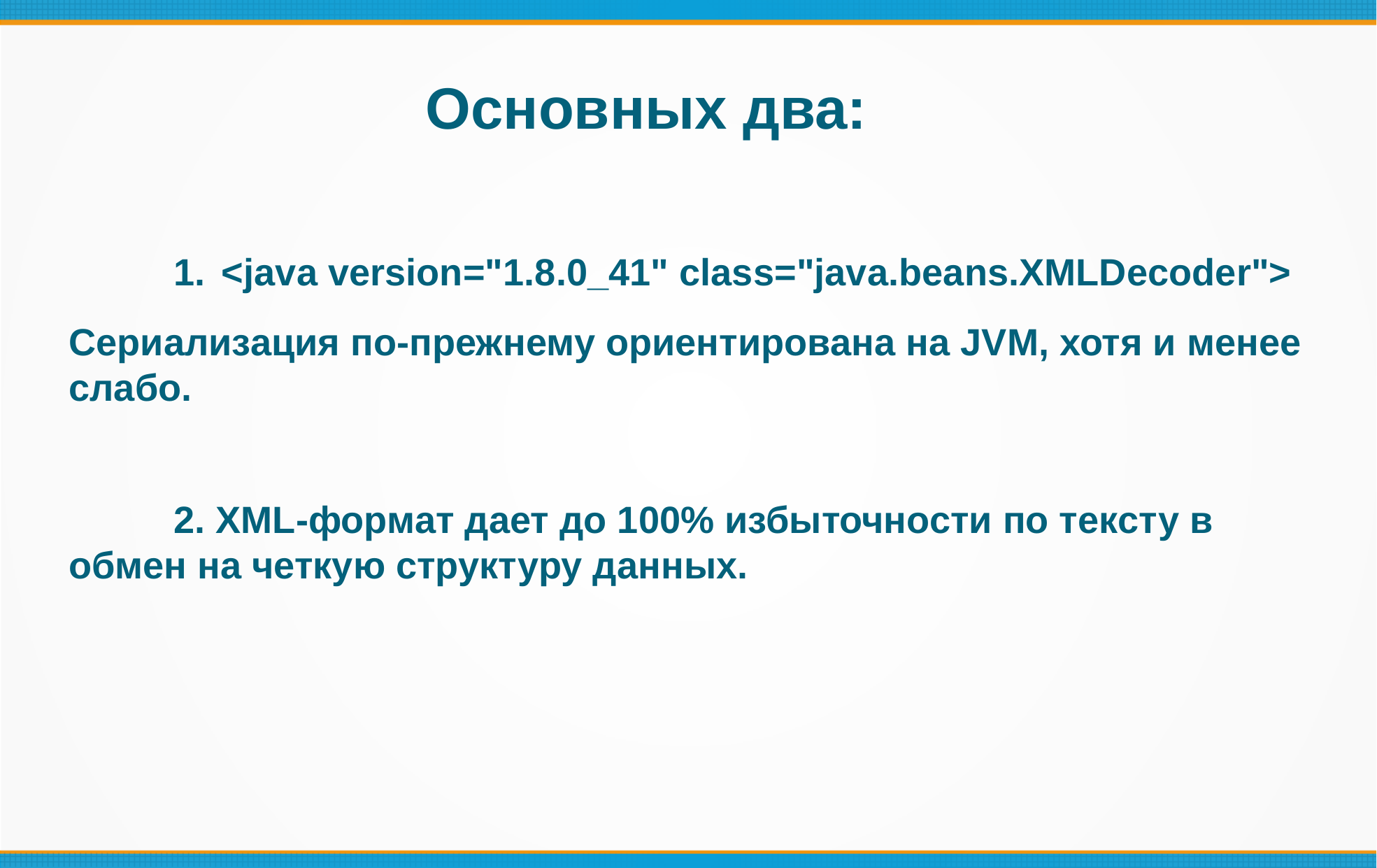

Основных два:

	1. <java version="1.8.0_41" class="java.beans.XMLDecoder">
Сериализация по-прежнему ориентирована на JVM, хотя и менее слабо.

	2. XML-формат дает до 100% избыточности по тексту в обмен на четкую структуру данных.